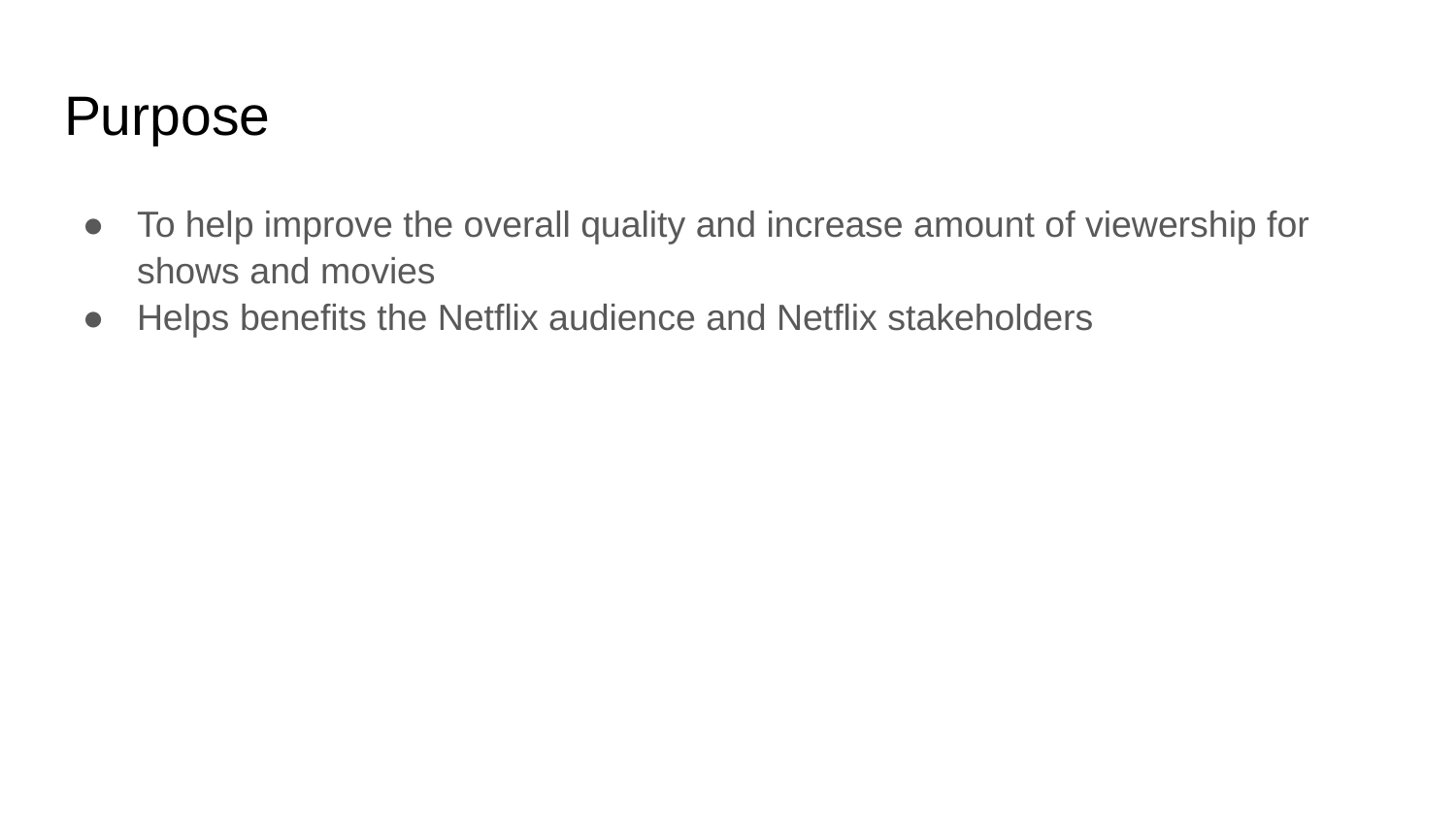

# Purpose
To help improve the overall quality and increase amount of viewership for shows and movies
Helps benefits the Netflix audience and Netflix stakeholders